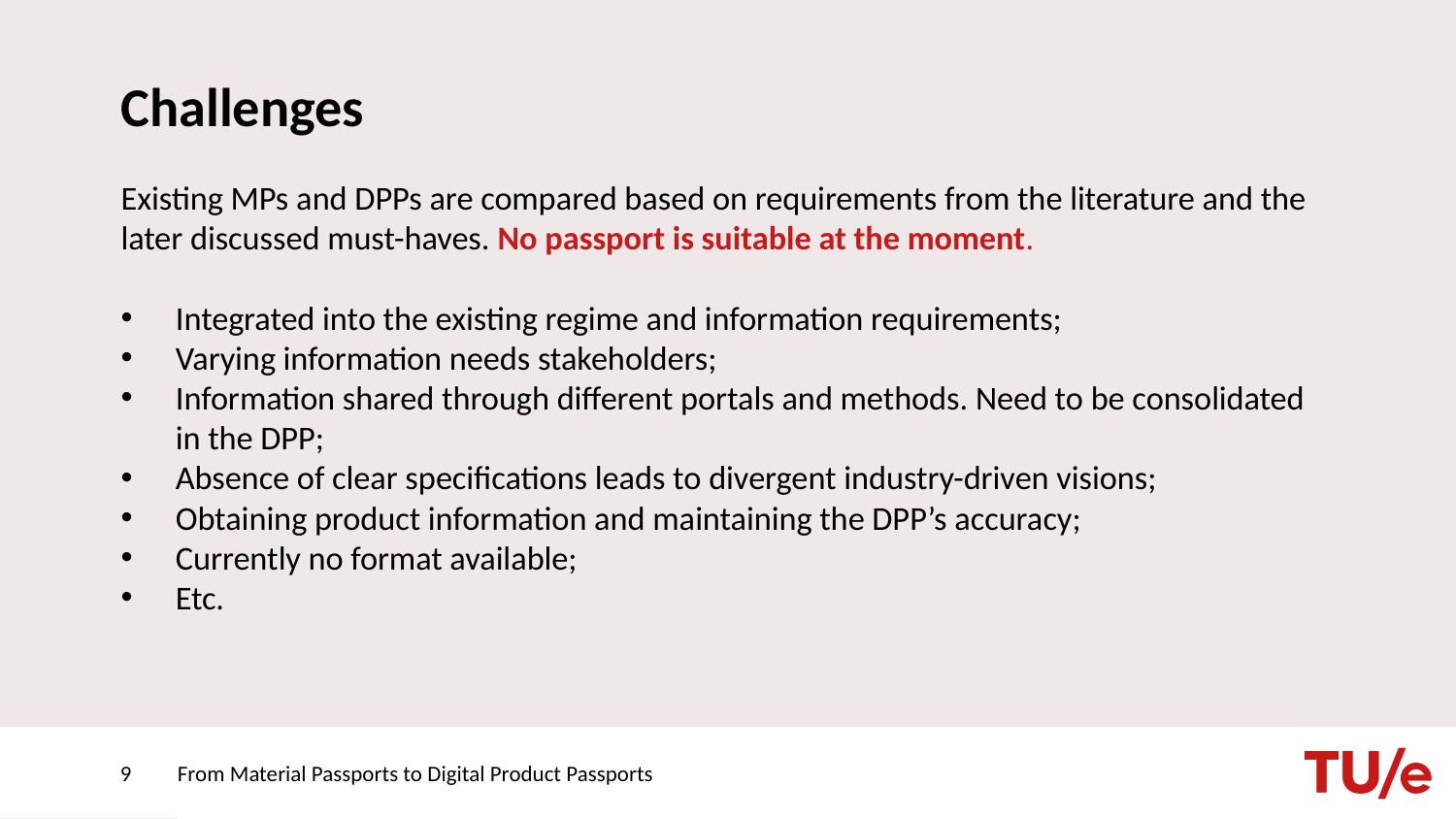

# Challenges
Existing MPs and DPPs are compared based on requirements from the literature and the later discussed must-haves. No passport is suitable at the moment.

Integrated into the existing regime and information requirements;
Varying information needs stakeholders;
Information shared through different portals and methods. Need to be consolidated in the DPP;
Absence of clear specifications leads to divergent industry-driven visions;
Obtaining product information and maintaining the DPP’s accuracy;
Currently no format available;
Etc.

9
From Material Passports to Digital Product Passports